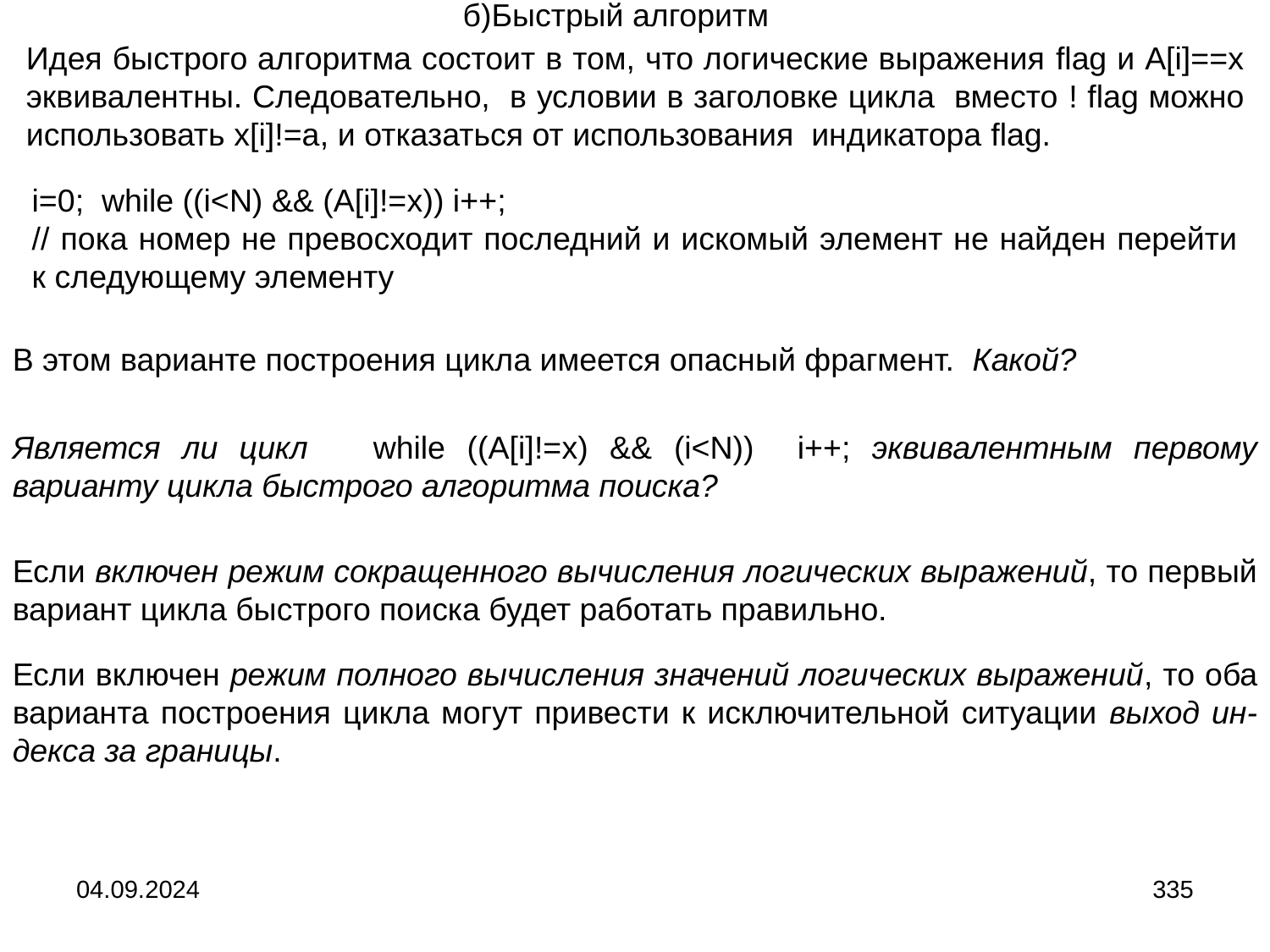

б)Быстрый алгоритм
Идея быстрого алгоритма состоит в том, что логические выражения flag и A[i]==x эквивалентны. Следовательно,  в условии в заголовке цикла  вместо ! flag можно использовать x[i]!=a, и отказаться от использования  индикатора flag.
i=0;  while ((i<N) && (A[i]!=x)) i++;
// пока номер не превосходит последний и искомый элемент не найден перейти к следующему элементу
В этом варианте построения цикла имеется опасный фрагмент.  Какой?
Является ли цикл   while ((A[i]!=x) && (i<N))  i++; эквивалентным первому варианту цикла быстрого алгоритма поиска?
Если включен режим сокращенного вычисления логических выражений, то первый вариант цикла быстрого поиска будет работать правильно.
Если включен режим полного вычисления значений логических выражений, то оба варианта построения цикла могут привести к исключительной ситуации выход ин-декса за границы.
04.09.2024
335